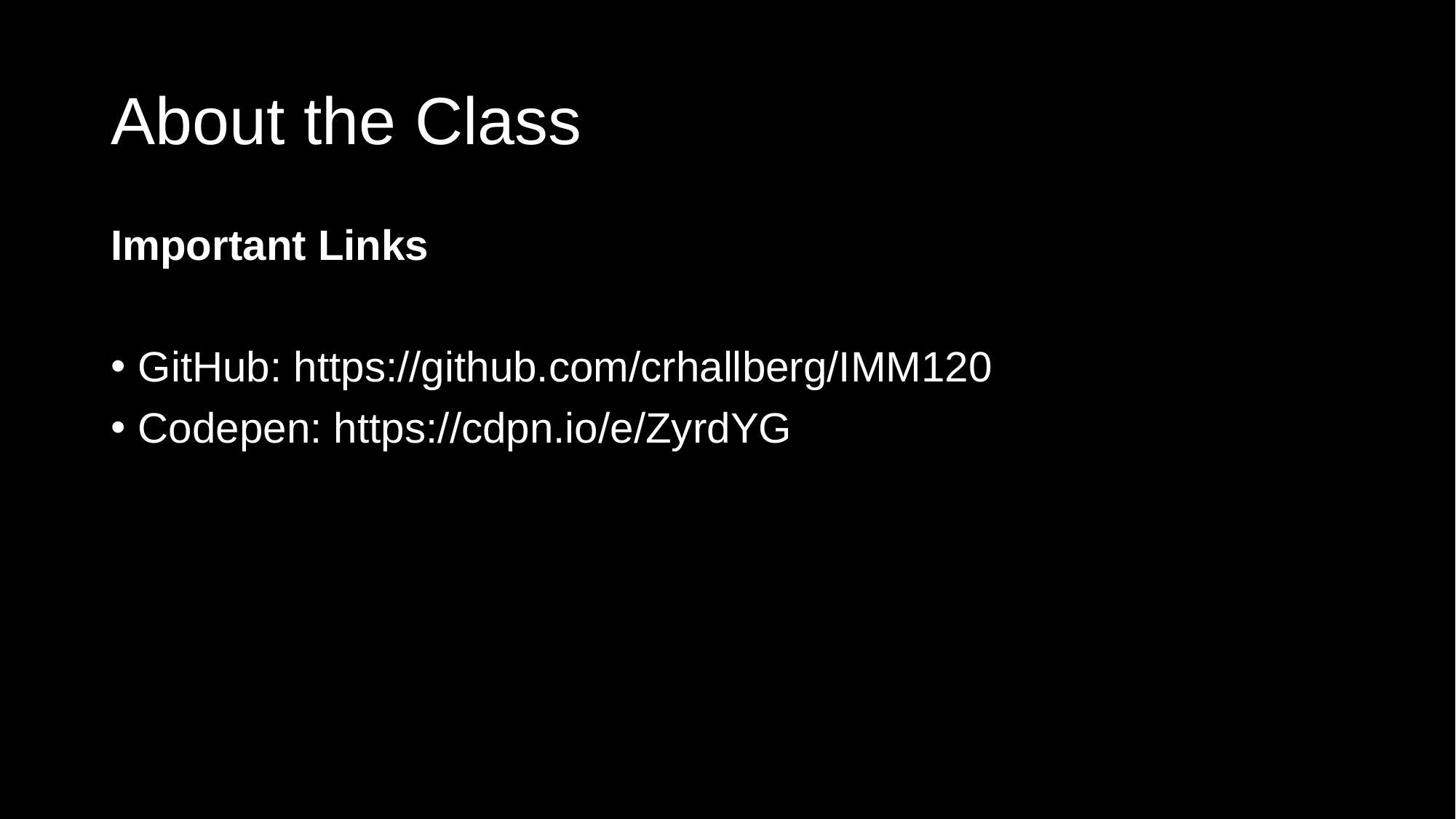

# About the Class
Important Links

GitHub: https://github.com/crhallberg/IMM120
Codepen: https://cdpn.io/e/ZyrdYG